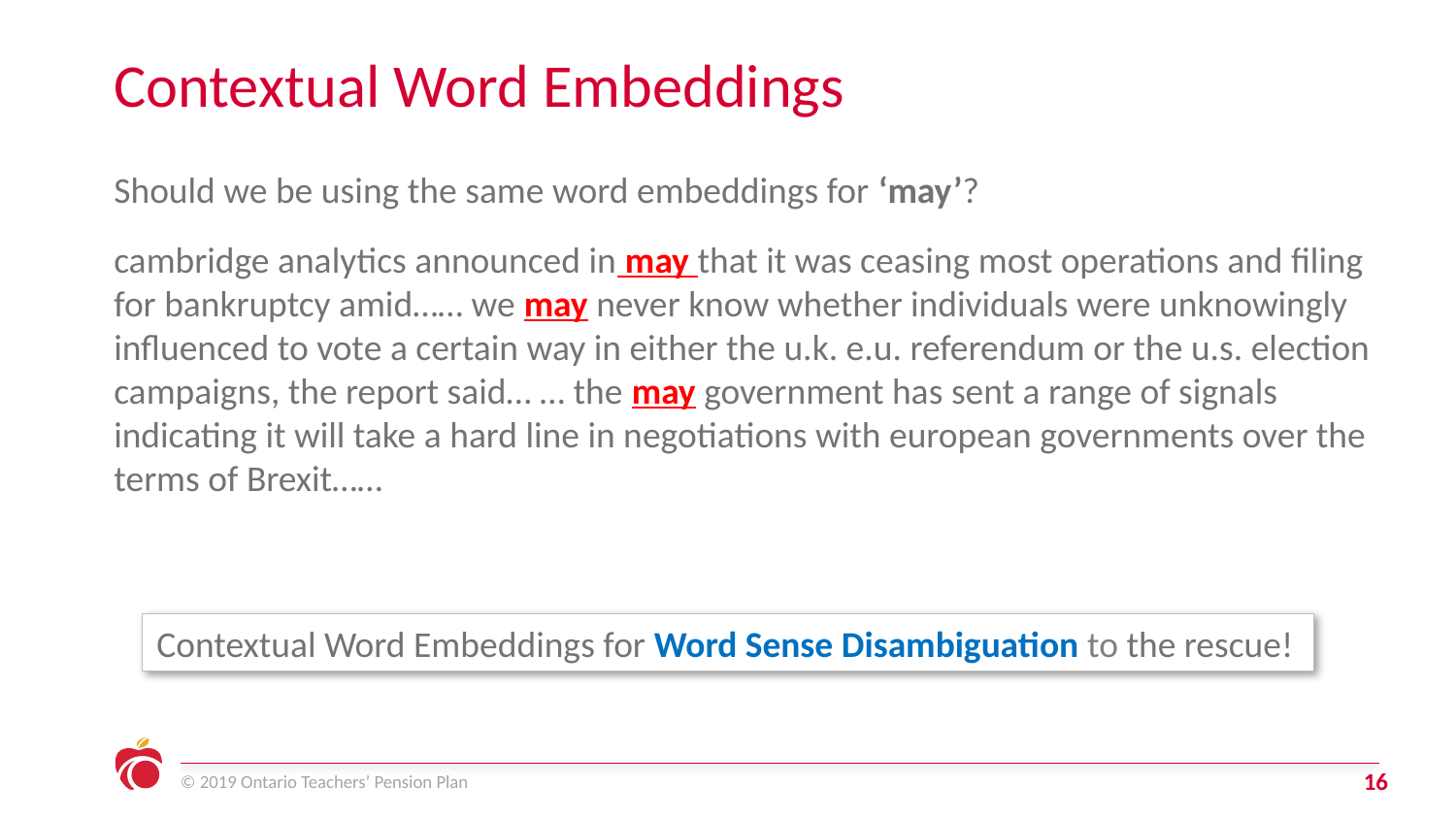

# Contextual Word Embeddings
Should we be using the same word embeddings for ‘may’?
cambridge analytics announced in may that it was ceasing most operations and filing for bankruptcy amid…… we may never know whether individuals were unknowingly influenced to vote a certain way in either the u.k. e.u. referendum or the u.s. election campaigns, the report said… … the may government has sent a range of signals indicating it will take a hard line in negotiations with european governments over the terms of Brexit……

Contextual Word Embeddings for Word Sense Disambiguation to the rescue!
16
© 2019 Ontario Teachers’ Pension Plan